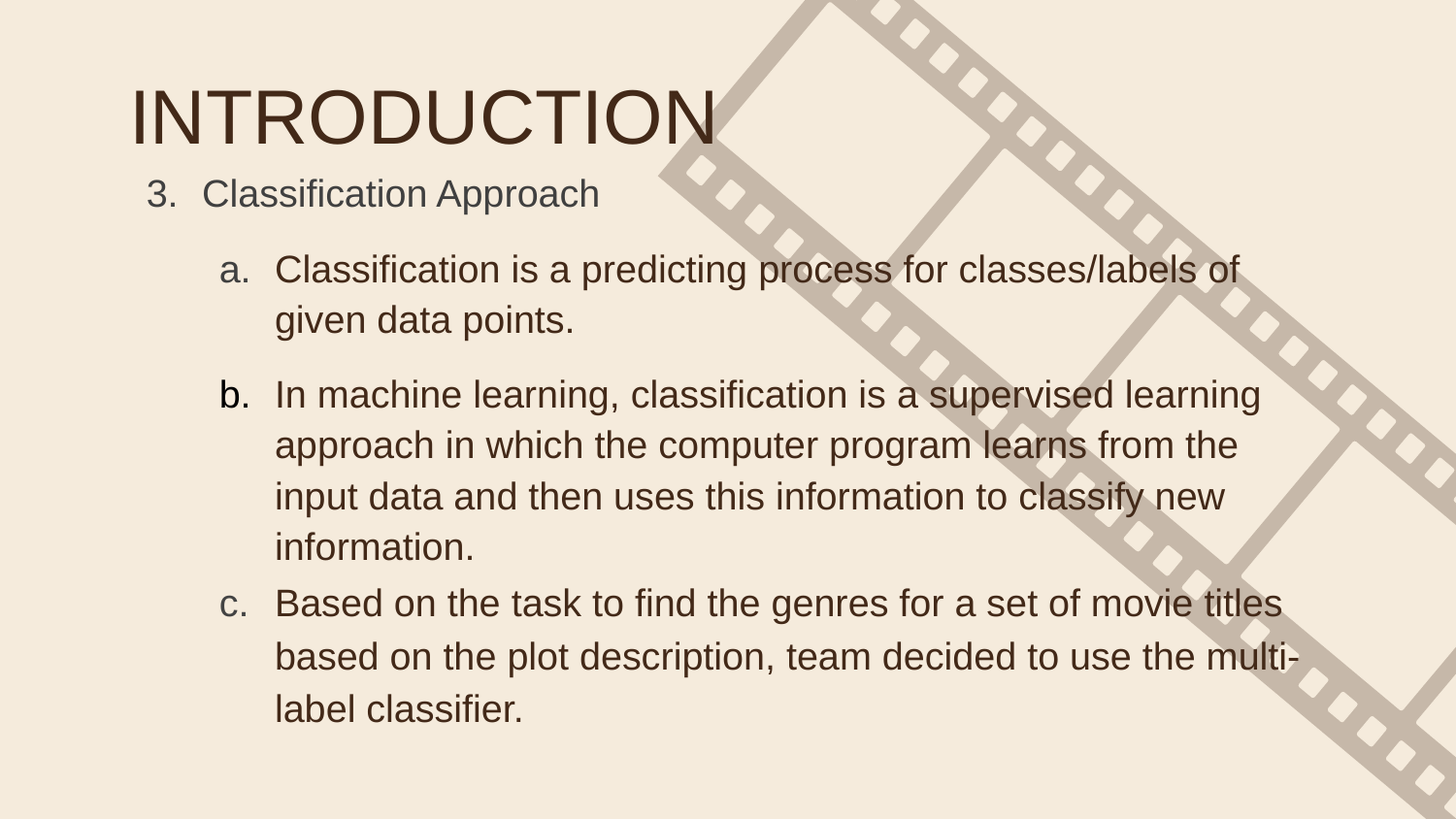

# INTRODUCTION
Classification Approach
Classification is a predicting process for classes/labels of given data points.
In machine learning, classification is a supervised learning approach in which the computer program learns from the input data and then uses this information to classify new information.
Based on the task to find the genres for a set of movie titles based on the plot description, team decided to use the multi-label classifier.